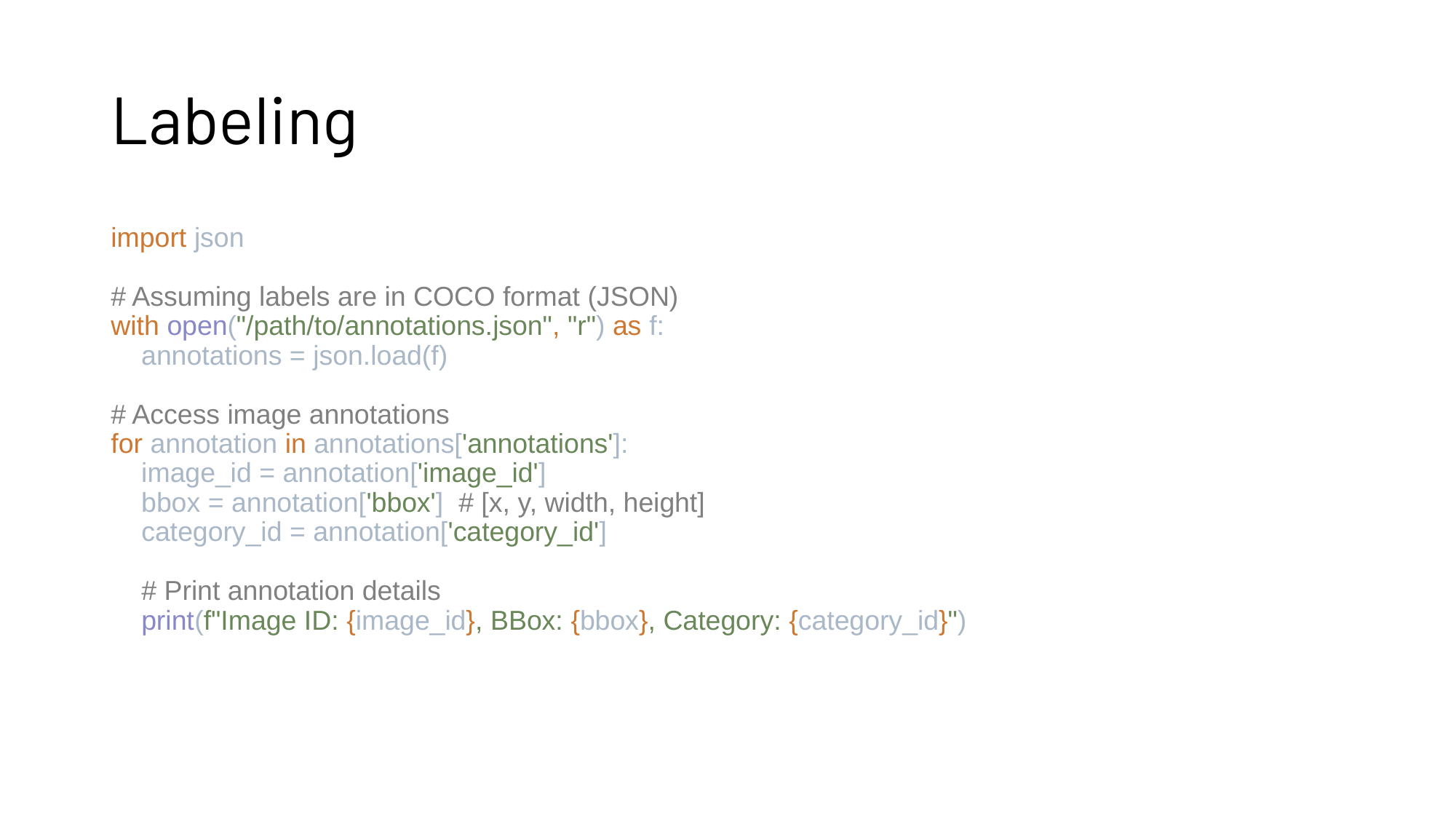

# Labeling
import json
# Assuming labels are in COCO format (JSON)
with open("/path/to/annotations.json", "r") as f:
    annotations = json.load(f)
# Access image annotations
for annotation in annotations['annotations']:
    image_id = annotation['image_id']
    bbox = annotation['bbox']  # [x, y, width, height]
    category_id = annotation['category_id']
    # Print annotation details
    print(f"Image ID: {image_id}, BBox: {bbox}, Category: {category_id}")